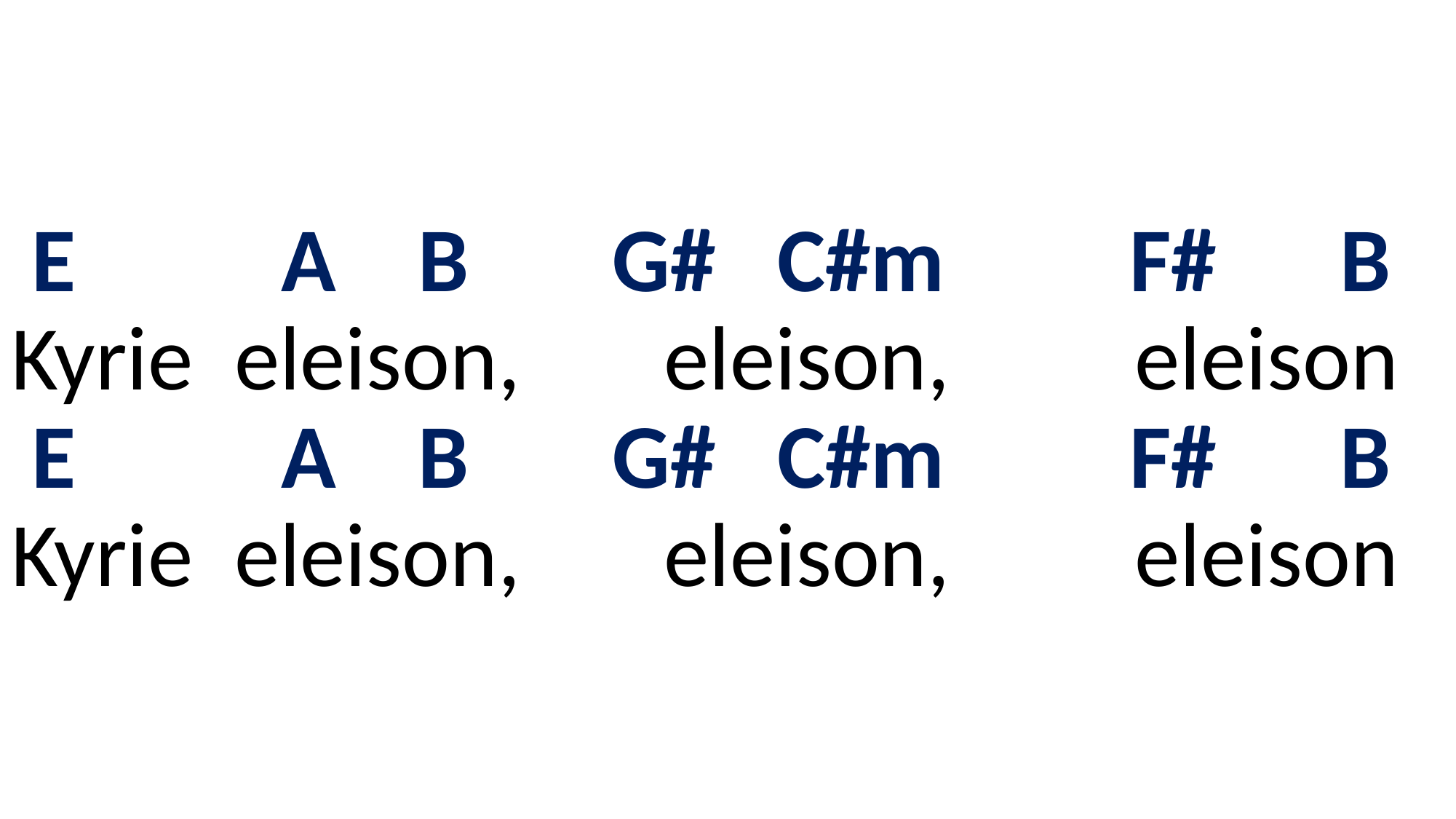

# E          A    B       G#   C#m         F#      B Kyrie  eleison,       eleison,         eleison E          A    B       G#   C#m         F#      B Kyrie  eleison,       eleison,         eleison